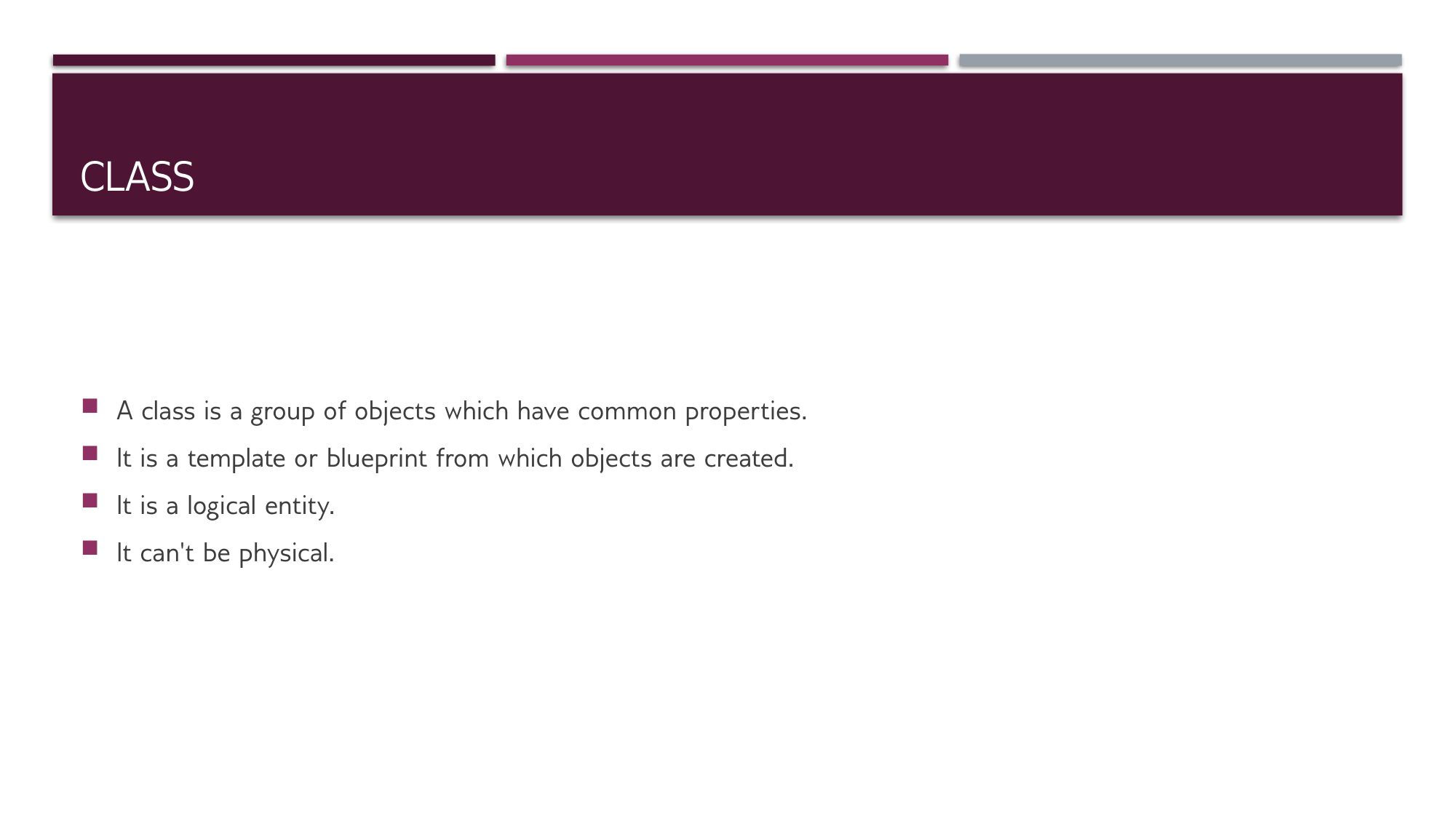

# Class
A class is a group of objects which have common properties.
It is a template or blueprint from which objects are created.
It is a logical entity.
It can't be physical.